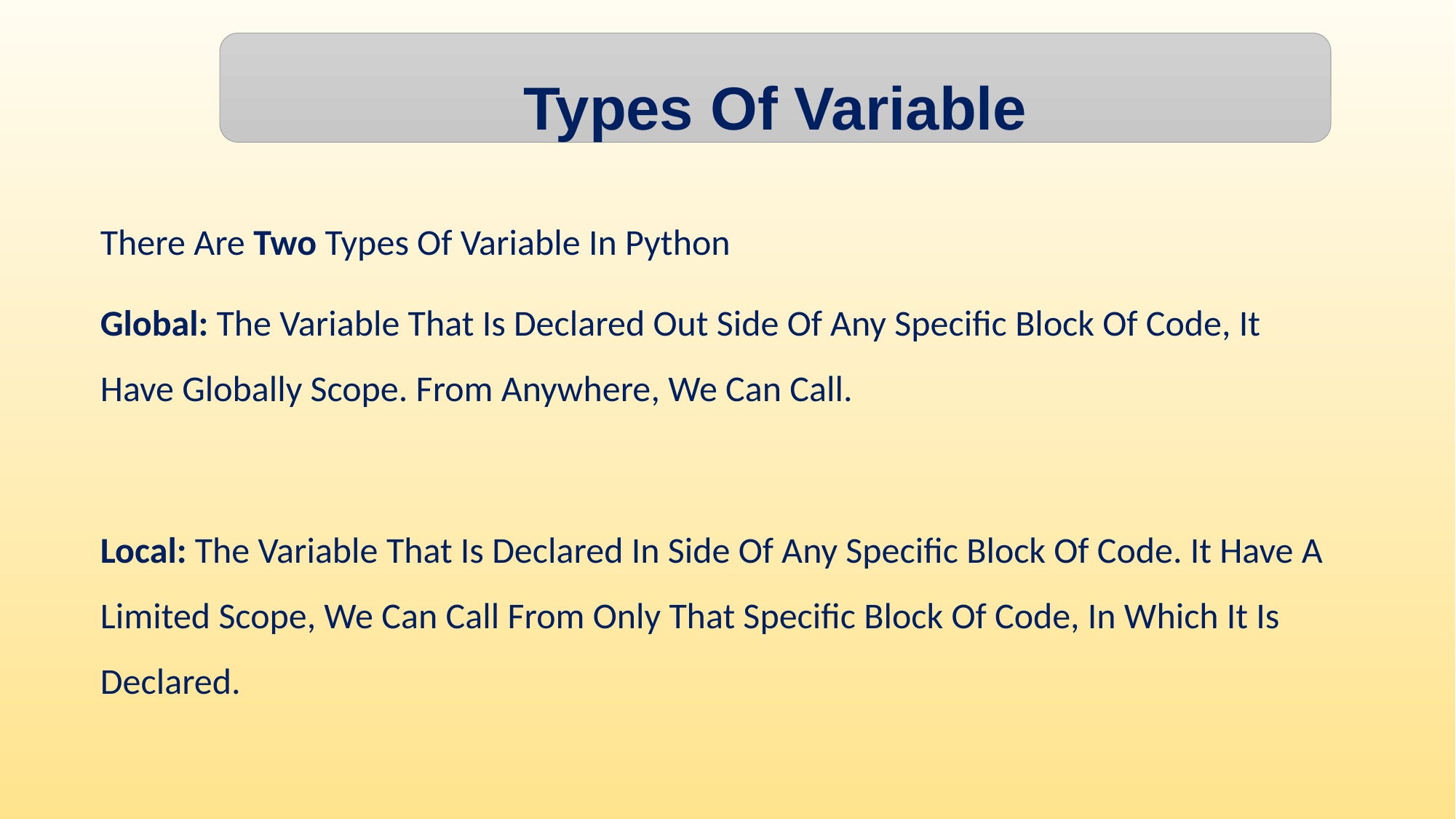

Types Of Variable
There Are Two Types Of Variable In Python
Global: The Variable That Is Declared Out Side Of Any Specific Block Of Code, It Have Globally Scope. From Anywhere, We Can Call.

Local: The Variable That Is Declared In Side Of Any Specific Block Of Code. It Have A Limited Scope, We Can Call From Only That Specific Block Of Code, In Which It Is Declared.